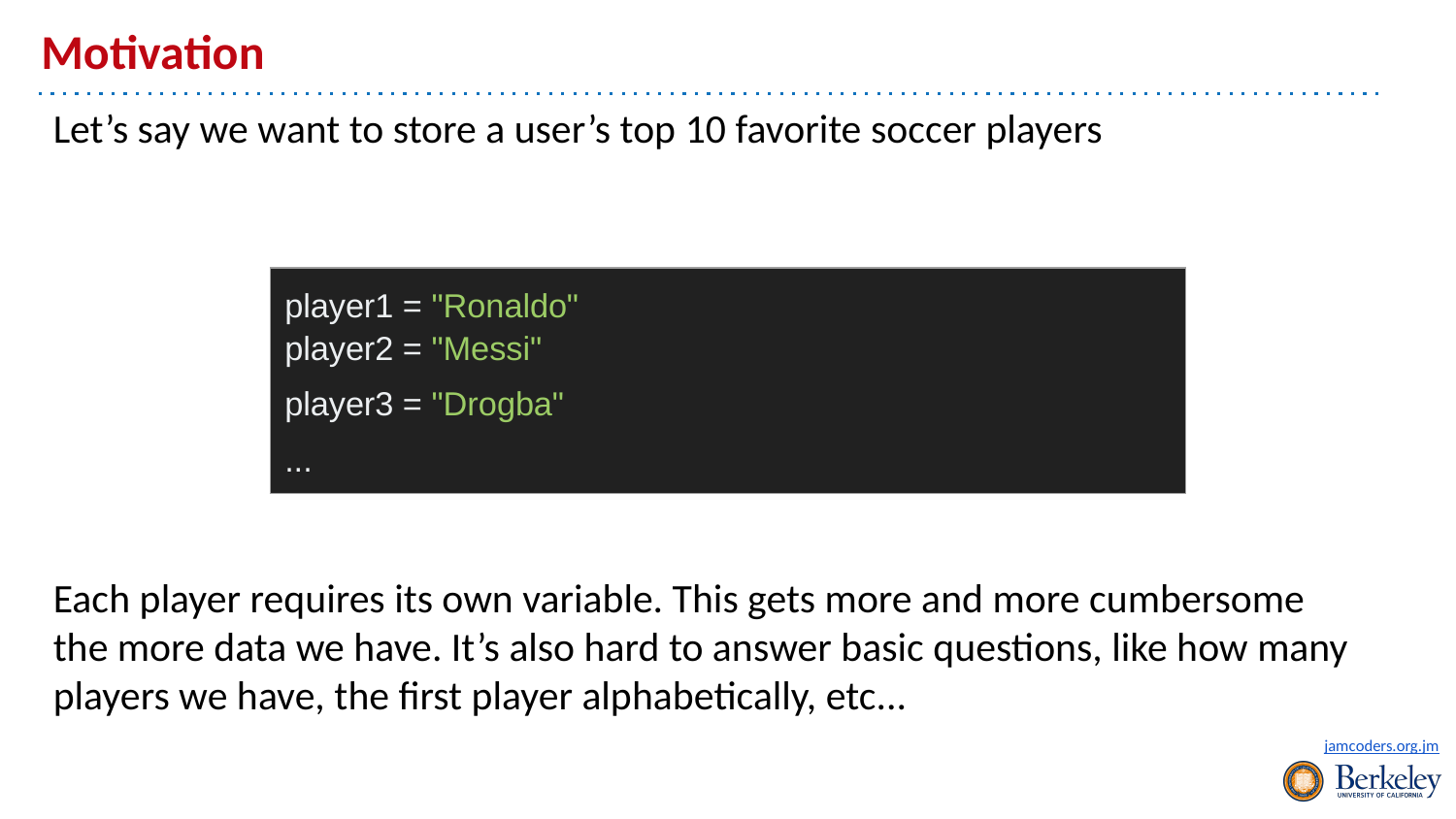

# Motivation
Let’s say we want to store a user’s top 10 favorite soccer players

| player1 = "Ronaldo" player2 = "Messi" player3 = "Drogba" ... |
| --- |
Each player requires its own variable. This gets more and more cumbersome the more data we have. It’s also hard to answer basic questions, like how many players we have, the first player alphabetically, etc...